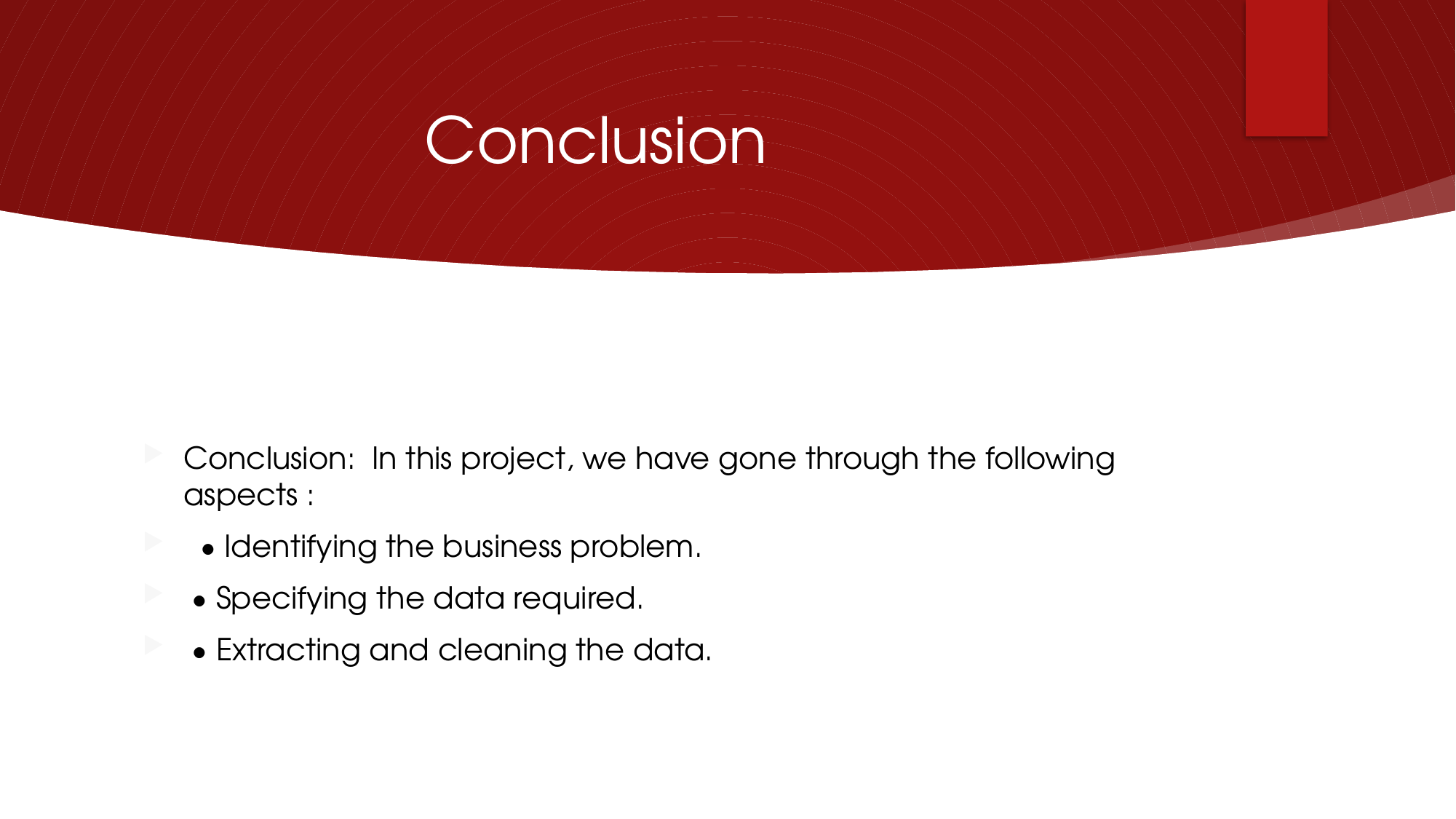

# Conclusion

Conclusion:  In this project, we have gone through the following aspects :
  • Identifying the business problem.
 • Specifying the data required.
 • Extracting and cleaning the data.